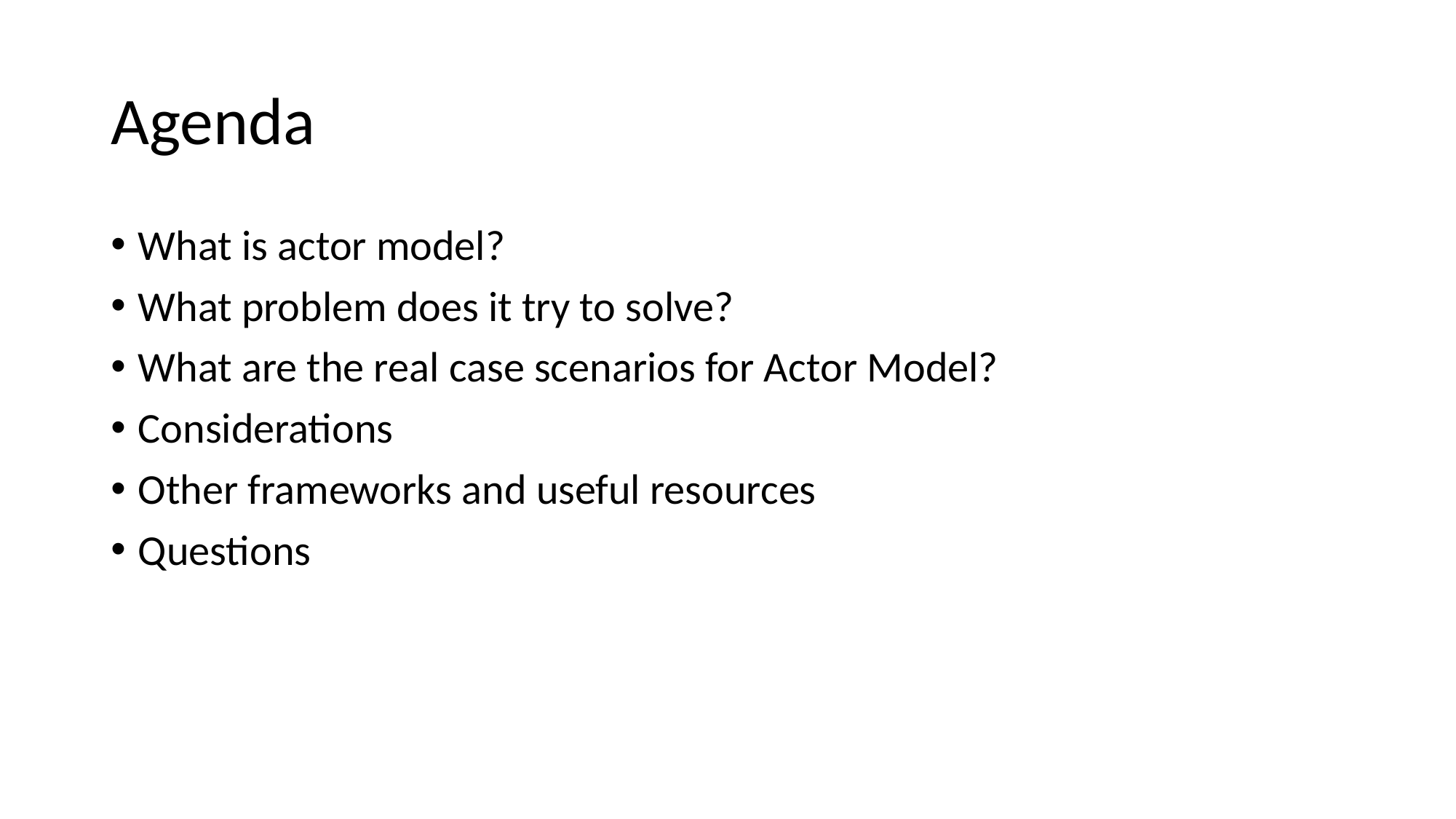

# Agenda
What is actor model?
What problem does it try to solve?
What are the real case scenarios for Actor Model?
Considerations
Other frameworks and useful resources
Questions